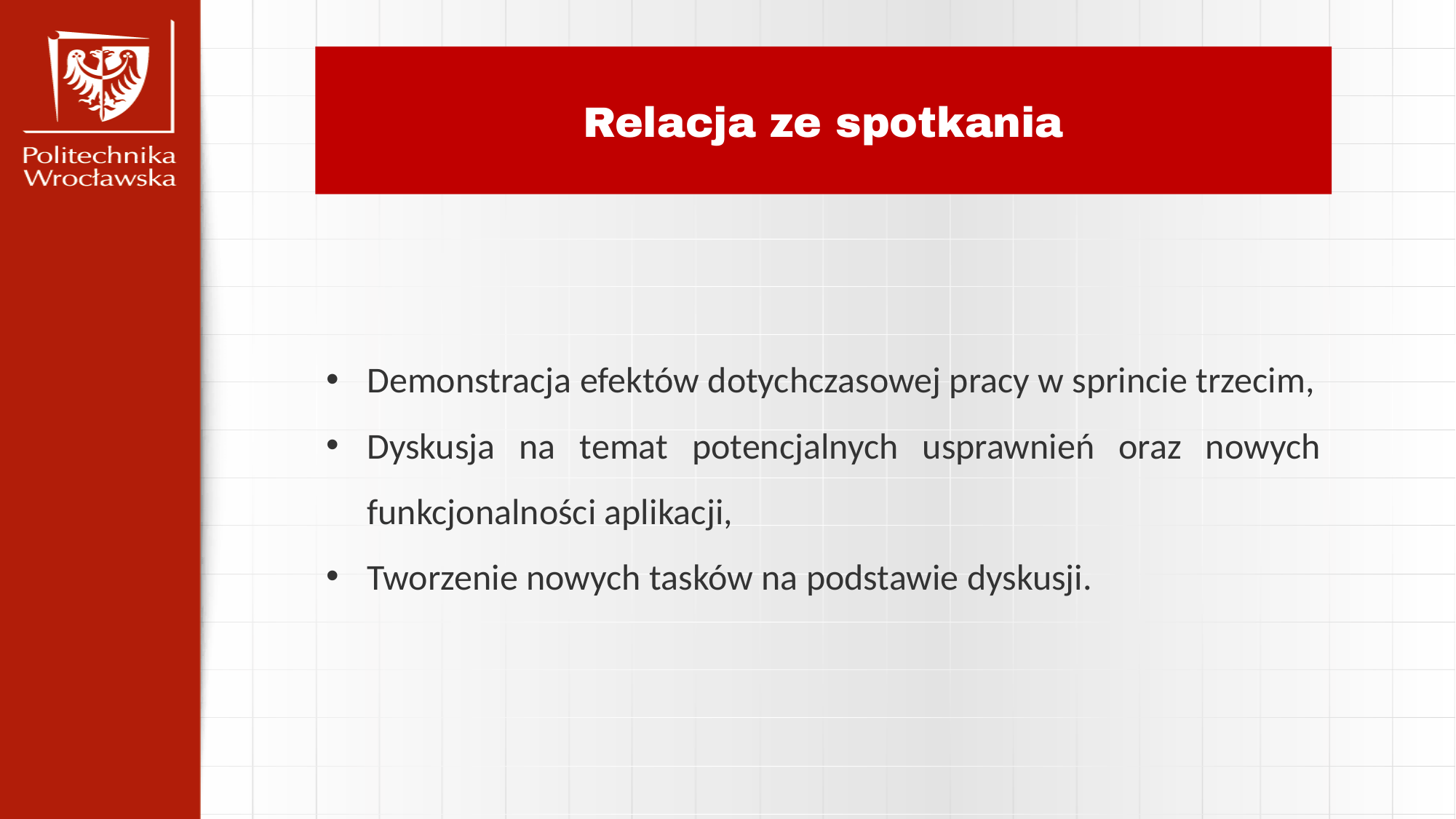

Relacja ze spotkania
Demonstracja efektów dotychczasowej pracy w sprincie trzecim,
Dyskusja na temat potencjalnych usprawnień oraz nowych funkcjonalności aplikacji,
Tworzenie nowych tasków na podstawie dyskusji.